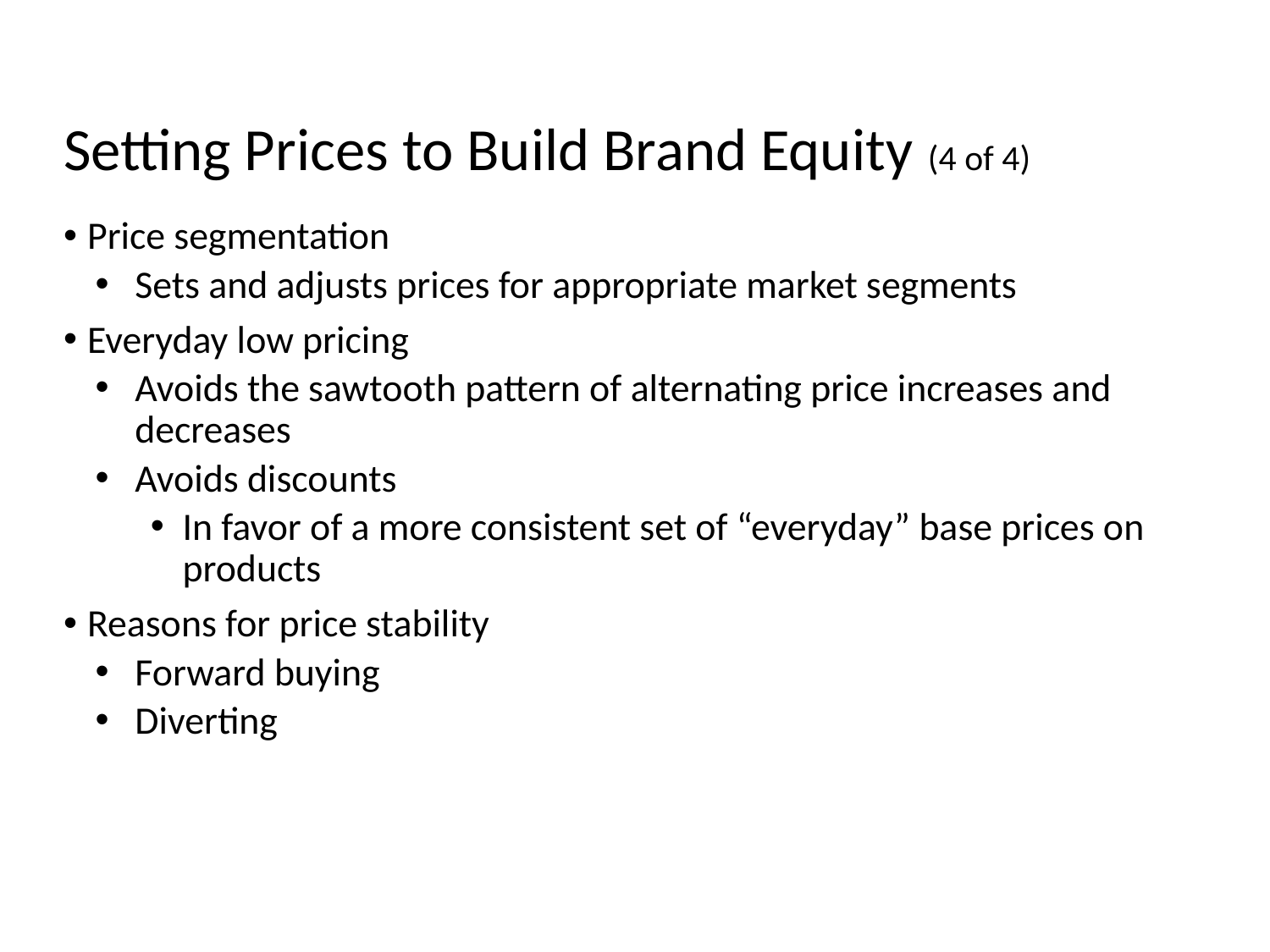

# Setting Prices to Build Brand Equity (4 of 4)
Price segmentation
Sets and adjusts prices for appropriate market segments
Everyday low pricing
Avoids the sawtooth pattern of alternating price increases and decreases
Avoids discounts
In favor of a more consistent set of “everyday” base prices on products
Reasons for price stability
Forward buying
Diverting